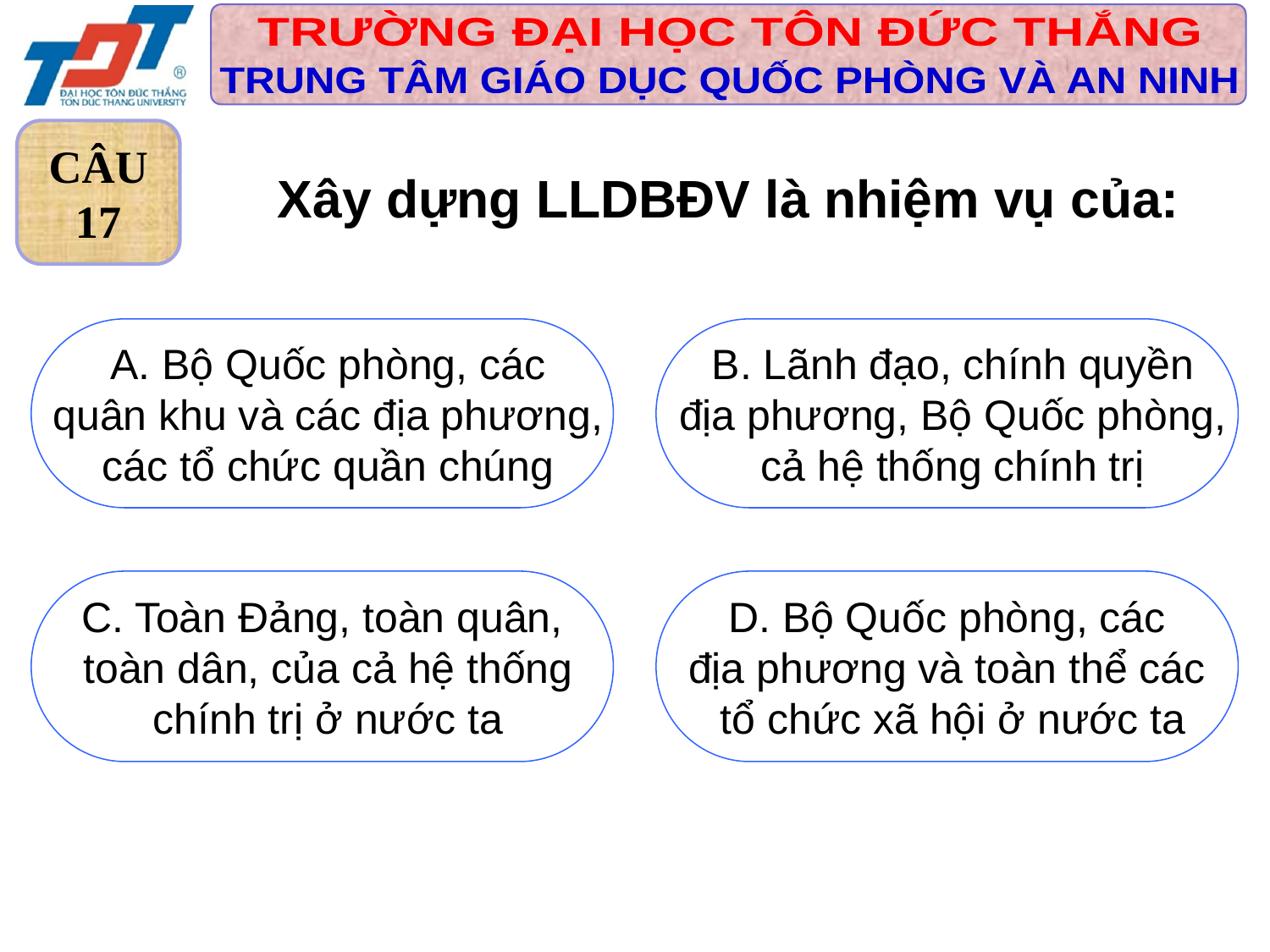

CÂU
17
Xây dựng LLDBĐV là nhiệm vụ của:
 A. Bộ Quốc phòng, các
 quân khu và các địa phương,
 các tổ chức quần chúng
 B. Lãnh đạo, chính quyền
 địa phương, Bộ Quốc phòng,
 cả hệ thống chính trị
C. Toàn Đảng, toàn quân,
 toàn dân, của cả hệ thống
 chính trị ở nước ta
 D. Bộ Quốc phòng, các
địa phương và toàn thể các
 tổ chức xã hội ở nước ta